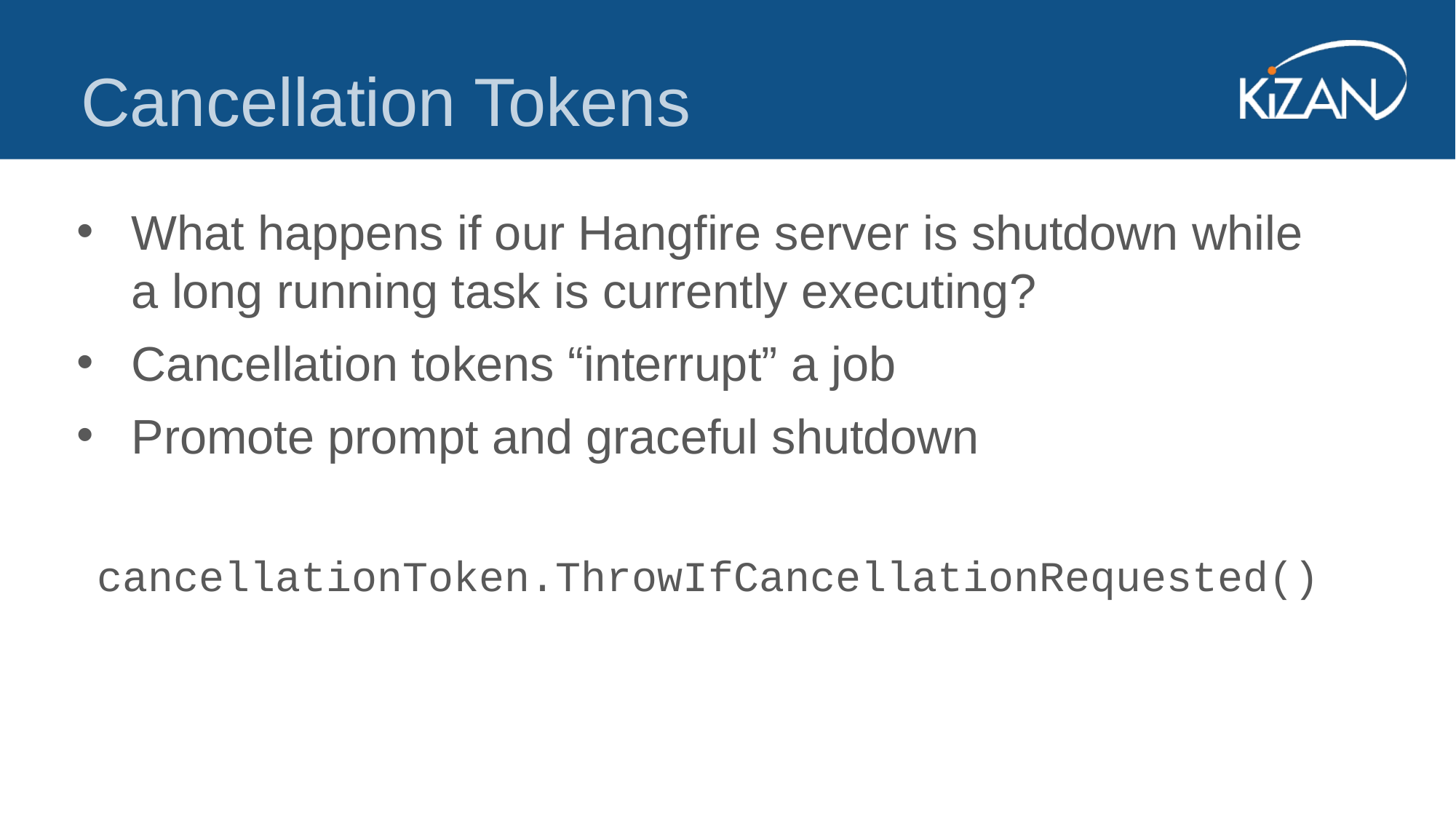

Cancellation Tokens
What happens if our Hangfire server is shutdown while a long running task is currently executing?
Cancellation tokens “interrupt” a job
Promote prompt and graceful shutdown

cancellationToken.ThrowIfCancellationRequested()